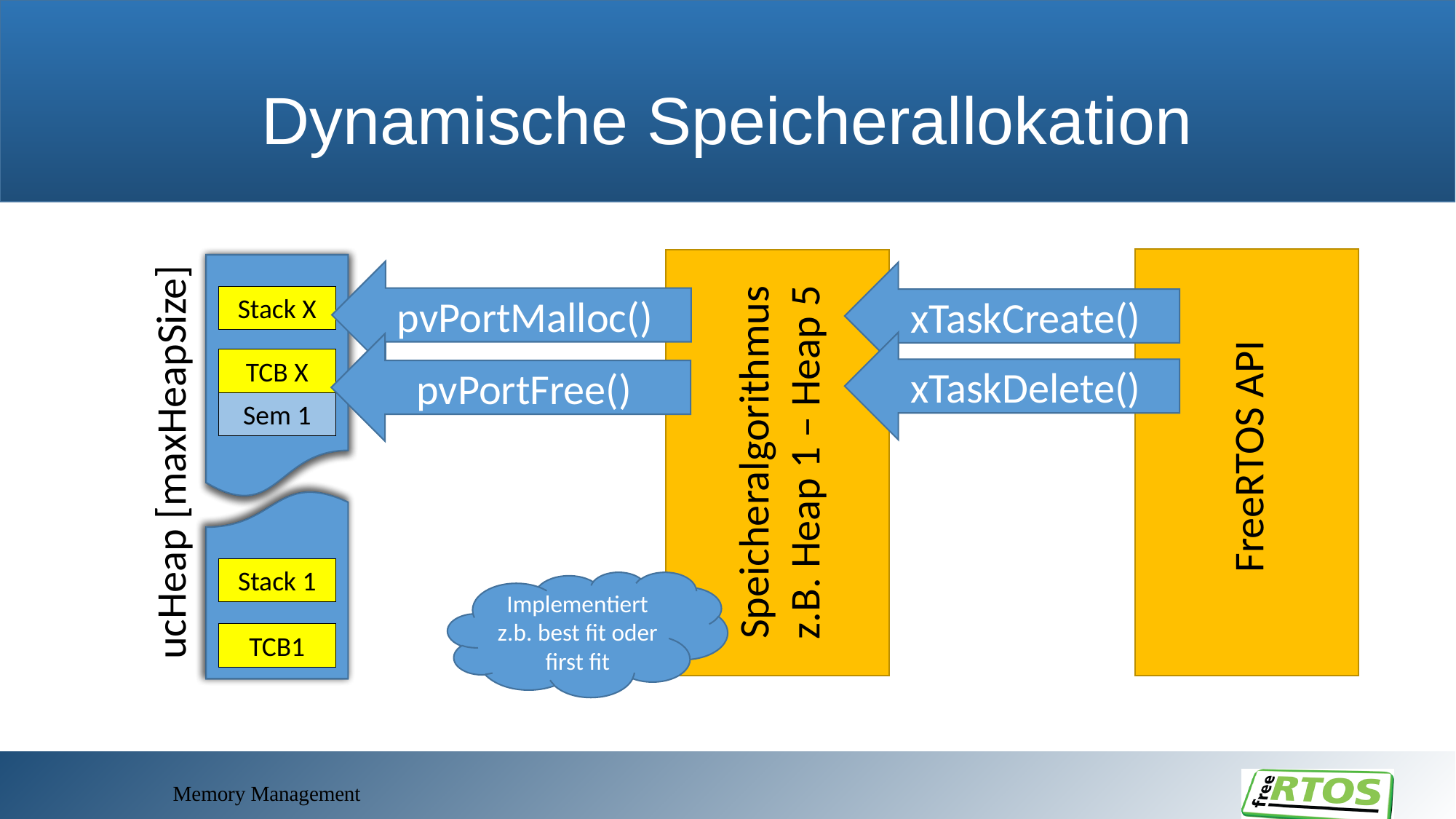

# Dynamische Speicherallokation

Speicheralgorithmus
z.B. Heap 1 – Heap 5
FreeRTOS API

Sem 1

Stack 1
TCB1

Stack X
TCB X
Sem 1

TCB1
Stack 1
pvPortMalloc()
xTaskCreate()
xTaskDelete()
pvPortFree()
ucHeap [maxHeapSize]
Implementiert z.b. best fit oder first fit
Memory Management